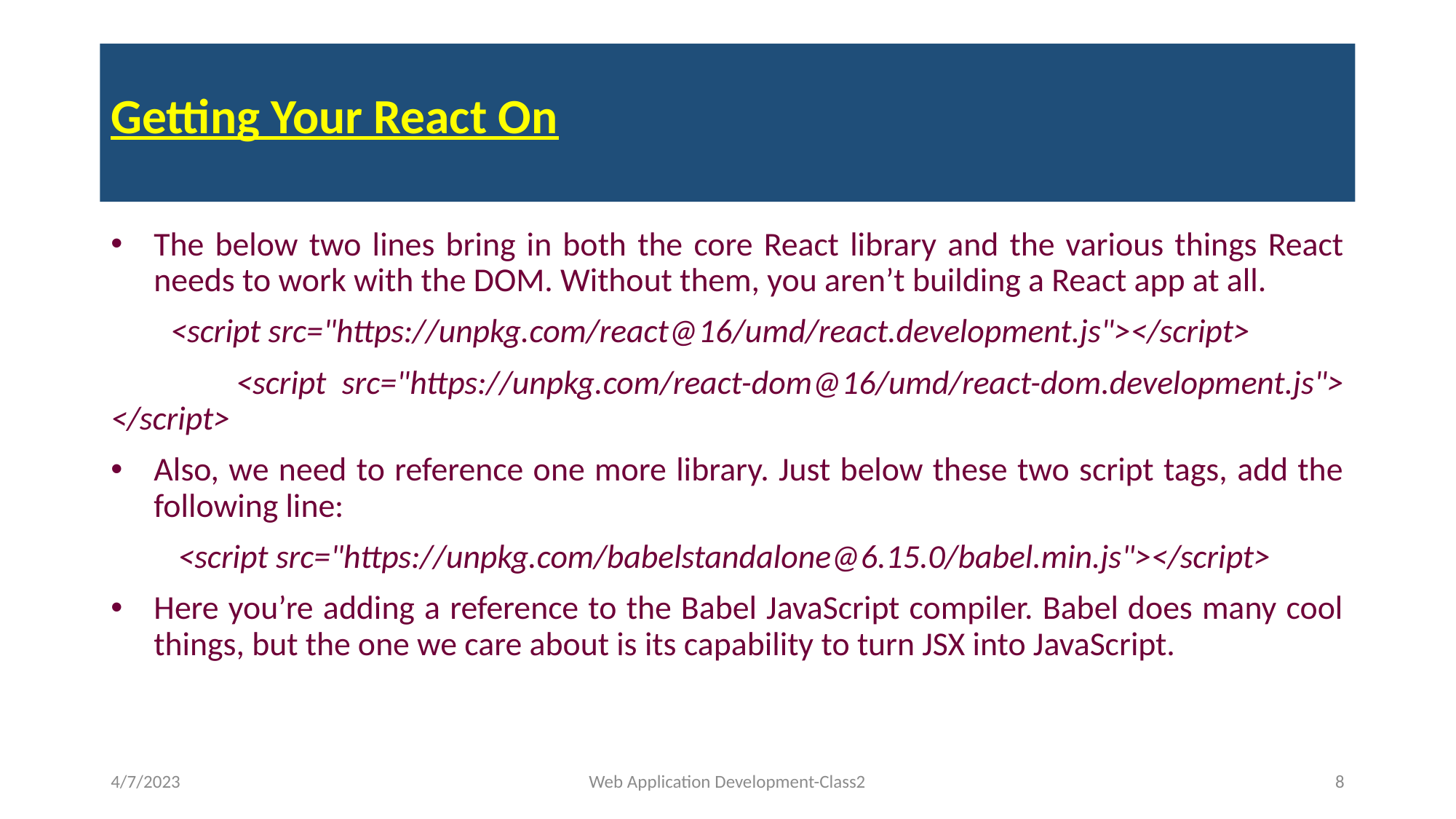

Getting Your React On
The below two lines bring in both the core React library and the various things React needs to work with the DOM. Without them, you aren’t building a React app at all.
        <script src="https://unpkg.com/react@16/umd/react.development.js"></script>
        <script src="https://unpkg.com/react-dom@16/umd/react-dom.development.js"> </script>
Also, we need to reference one more library. Just below these two script tags, add the following line:
         <script src="https://unpkg.com/babelstandalone@6.15.0/babel.min.js"></script>
Here you’re adding a reference to the Babel JavaScript compiler. Babel does many cool things, but the one we care about is its capability to turn JSX into JavaScript.
4/7/2023
Web Application Development-Class2
8